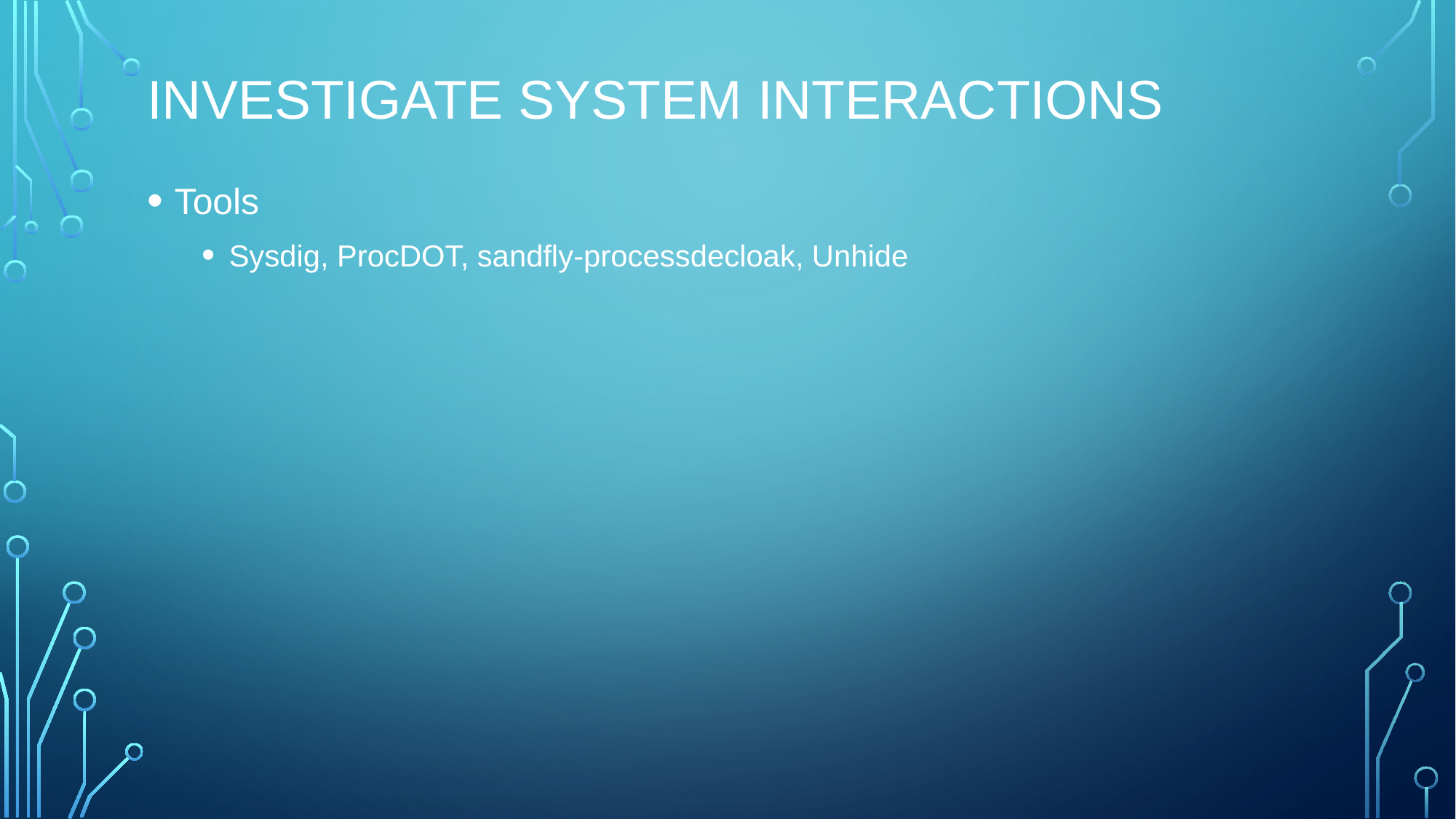

# Investigate System Interactions
Tools
Sysdig, ProcDOT, sandfly-processdecloak, Unhide